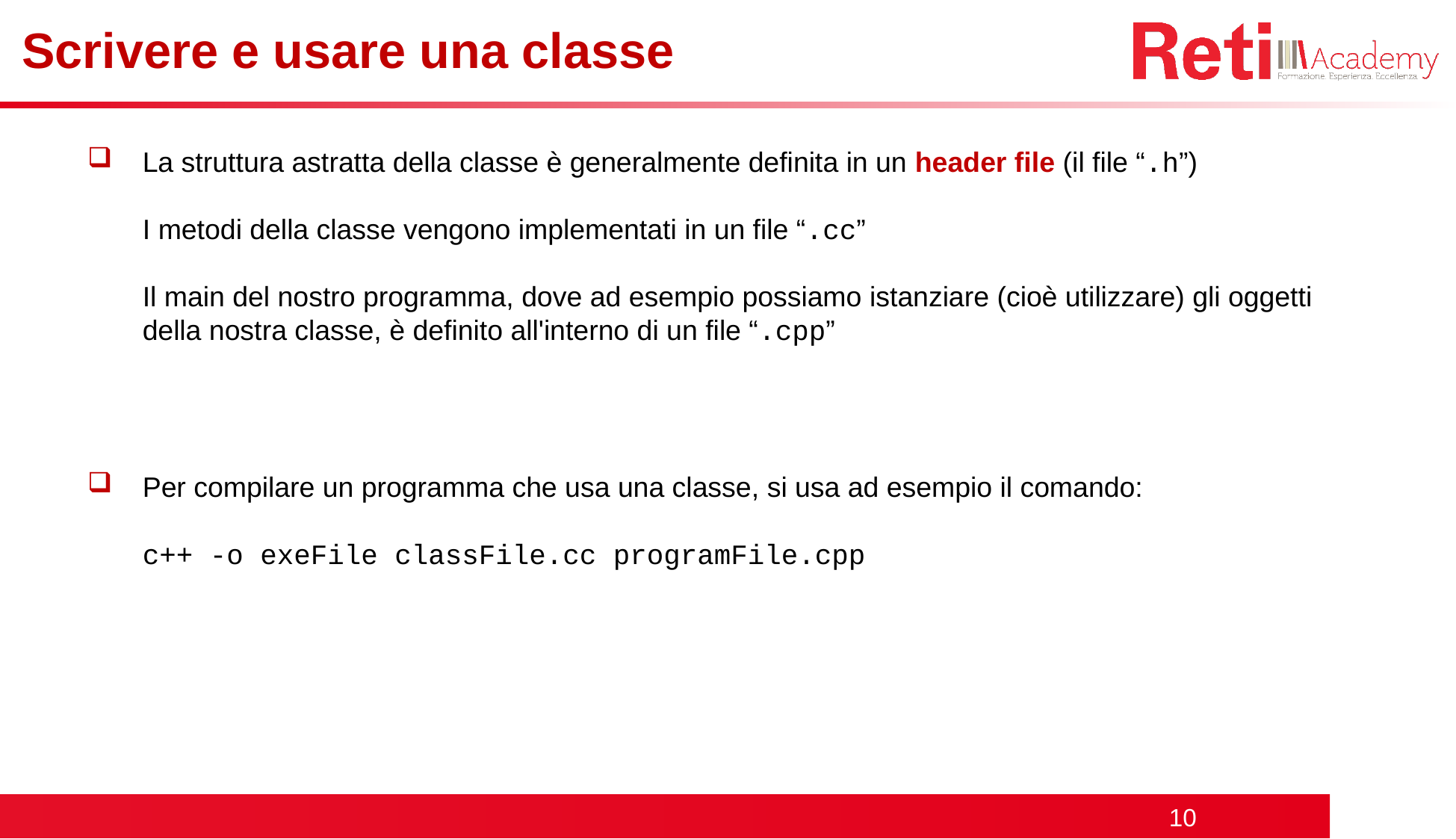

# Scrivere e usare una classe
La struttura astratta della classe è generalmente definita in un header file (il file “.h”)
I metodi della classe vengono implementati in un file “.cc”
Il main del nostro programma, dove ad esempio possiamo istanziare (cioè utilizzare) gli oggetti della nostra classe, è definito all'interno di un file “.cpp”

Per compilare un programma che usa una classe, si usa ad esempio il comando:
c++ -o exeFile classFile.cc programFile.cpp
10